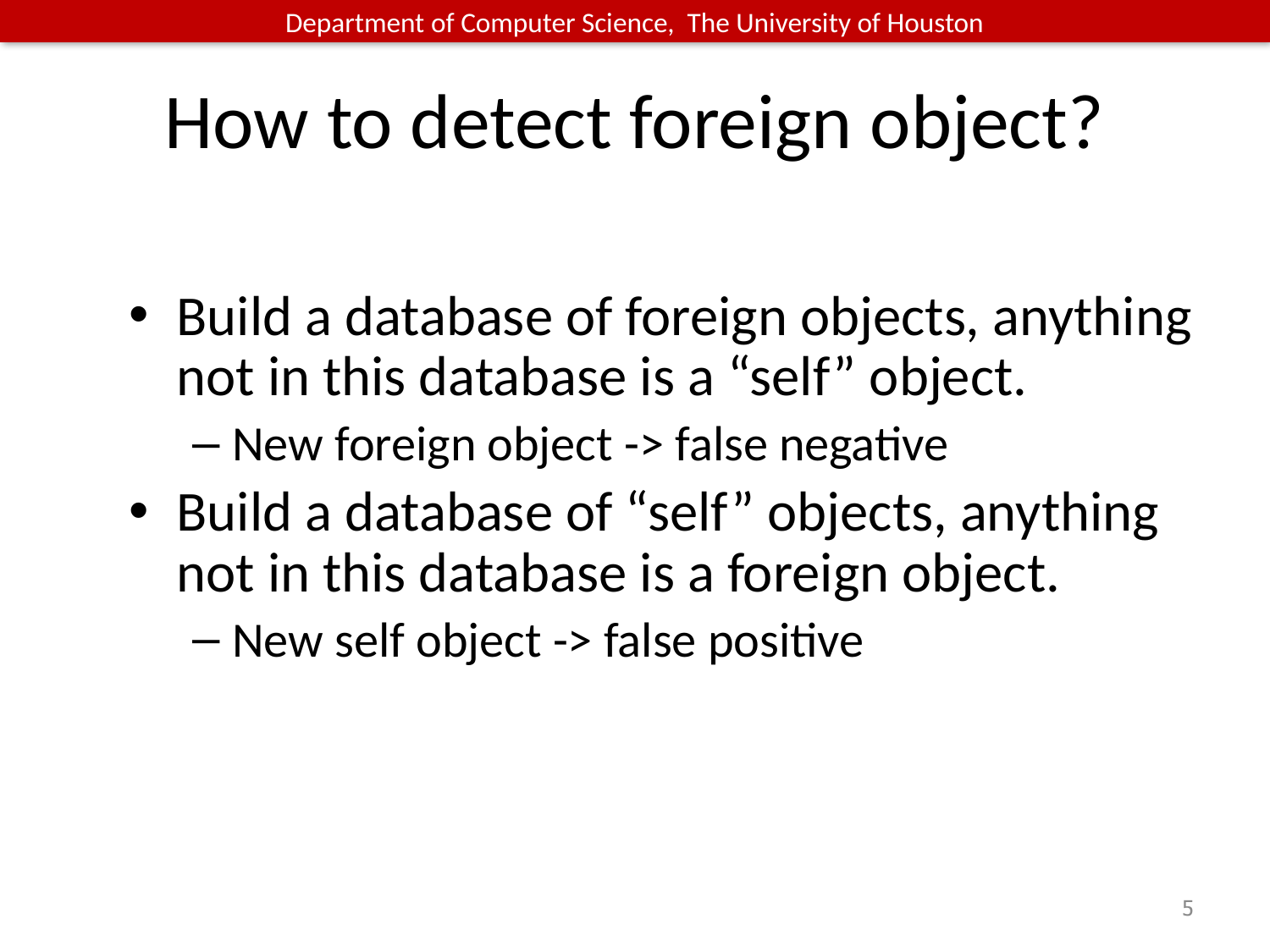

# How to detect foreign object?
Build a database of foreign objects, anything not in this database is a “self” object.
New foreign object -> false negative
Build a database of “self” objects, anything not in this database is a foreign object.
New self object -> false positive
5